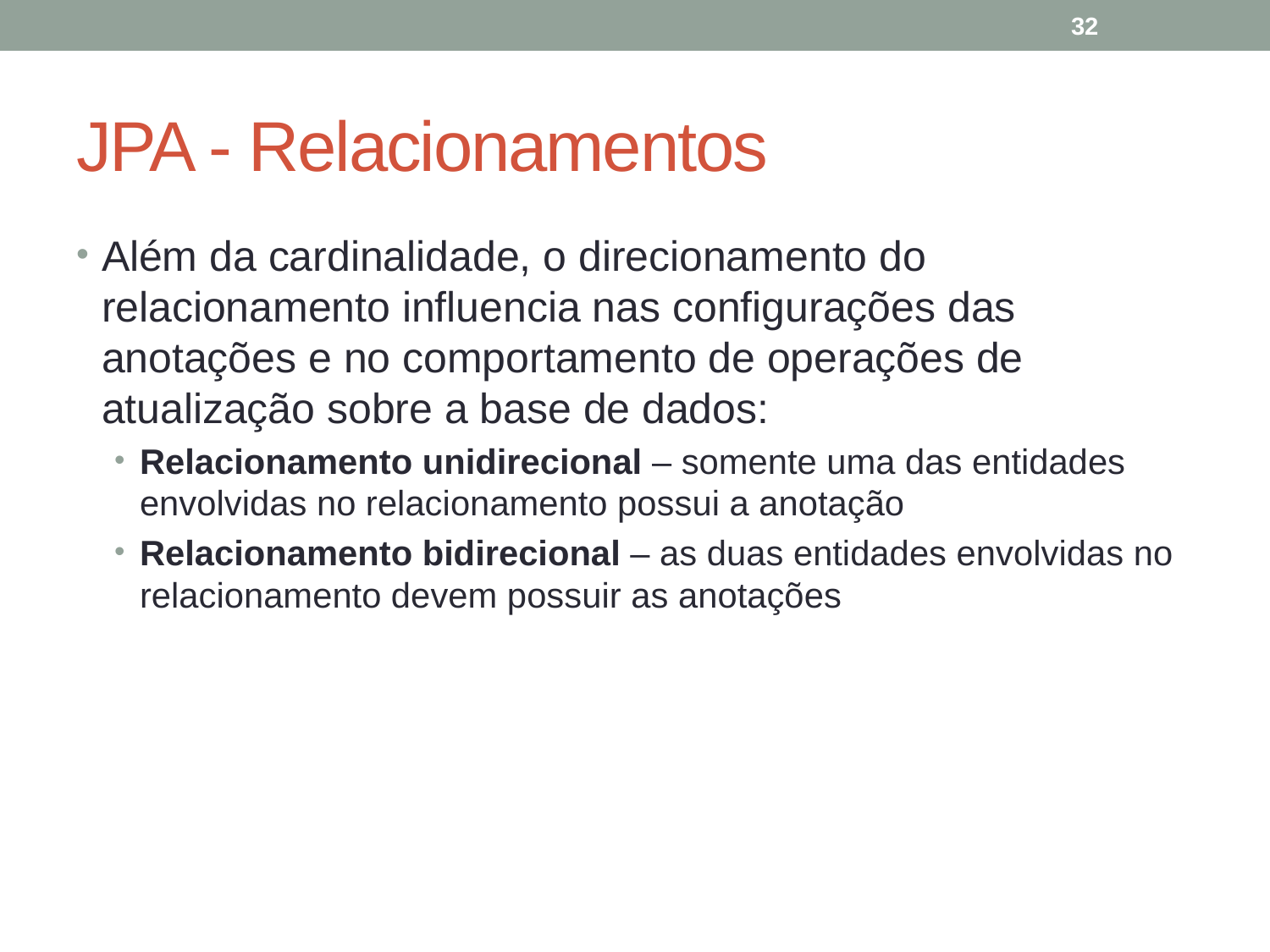

32
# JPA - Relacionamentos
Além da cardinalidade, o direcionamento do relacionamento influencia nas configurações das anotações e no comportamento de operações de atualização sobre a base de dados:
Relacionamento unidirecional – somente uma das entidades envolvidas no relacionamento possui a anotação
Relacionamento bidirecional – as duas entidades envolvidas no relacionamento devem possuir as anotações